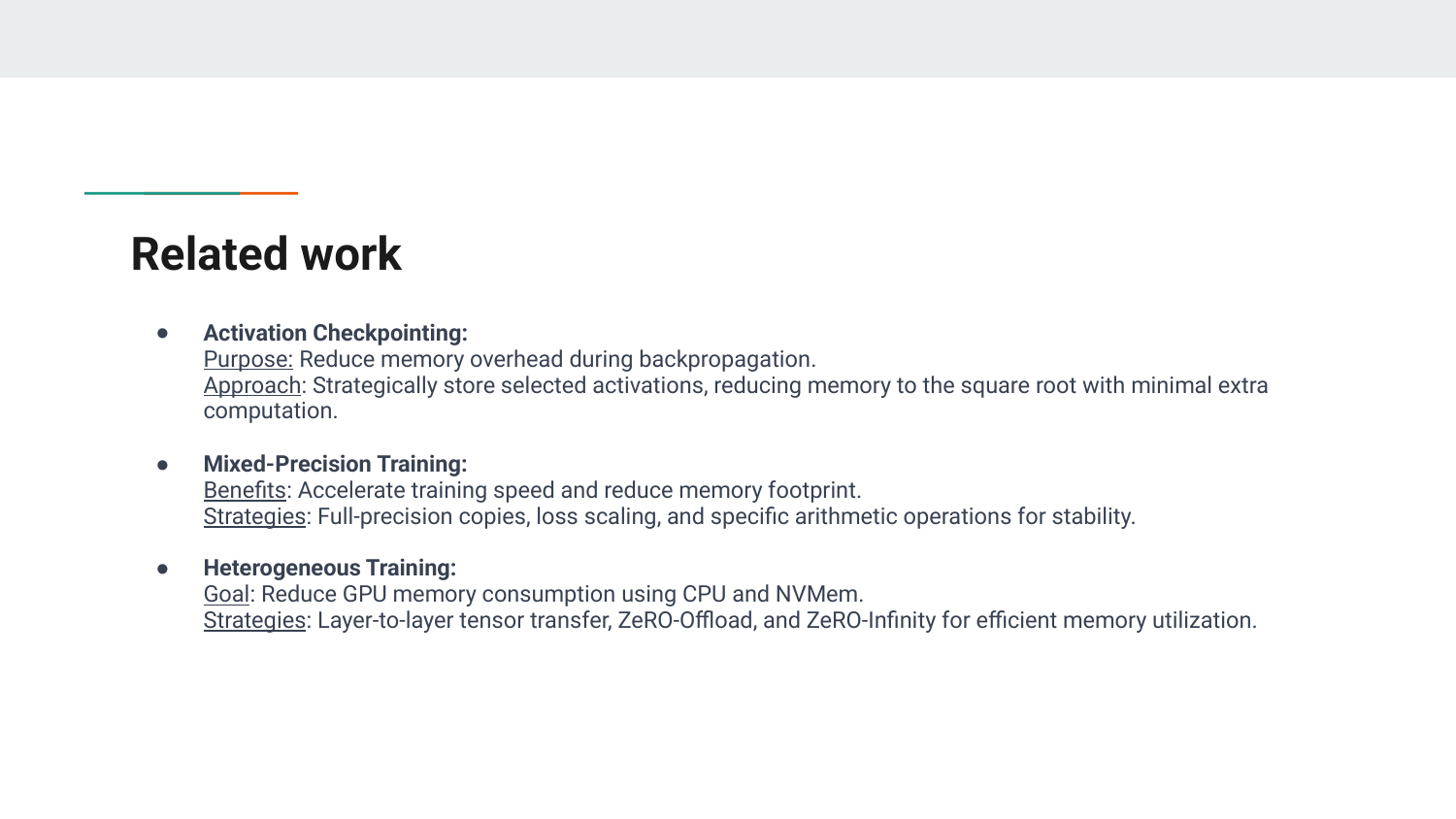

# Related work
Activation Checkpointing:
Purpose: Reduce memory overhead during backpropagation.
Approach: Strategically store selected activations, reducing memory to the square root with minimal extra computation.
Mixed-Precision Training:
Benefits: Accelerate training speed and reduce memory footprint.
Strategies: Full-precision copies, loss scaling, and specific arithmetic operations for stability.
Heterogeneous Training:
Goal: Reduce GPU memory consumption using CPU and NVMem.
Strategies: Layer-to-layer tensor transfer, ZeRO-Offload, and ZeRO-Infinity for efficient memory utilization.